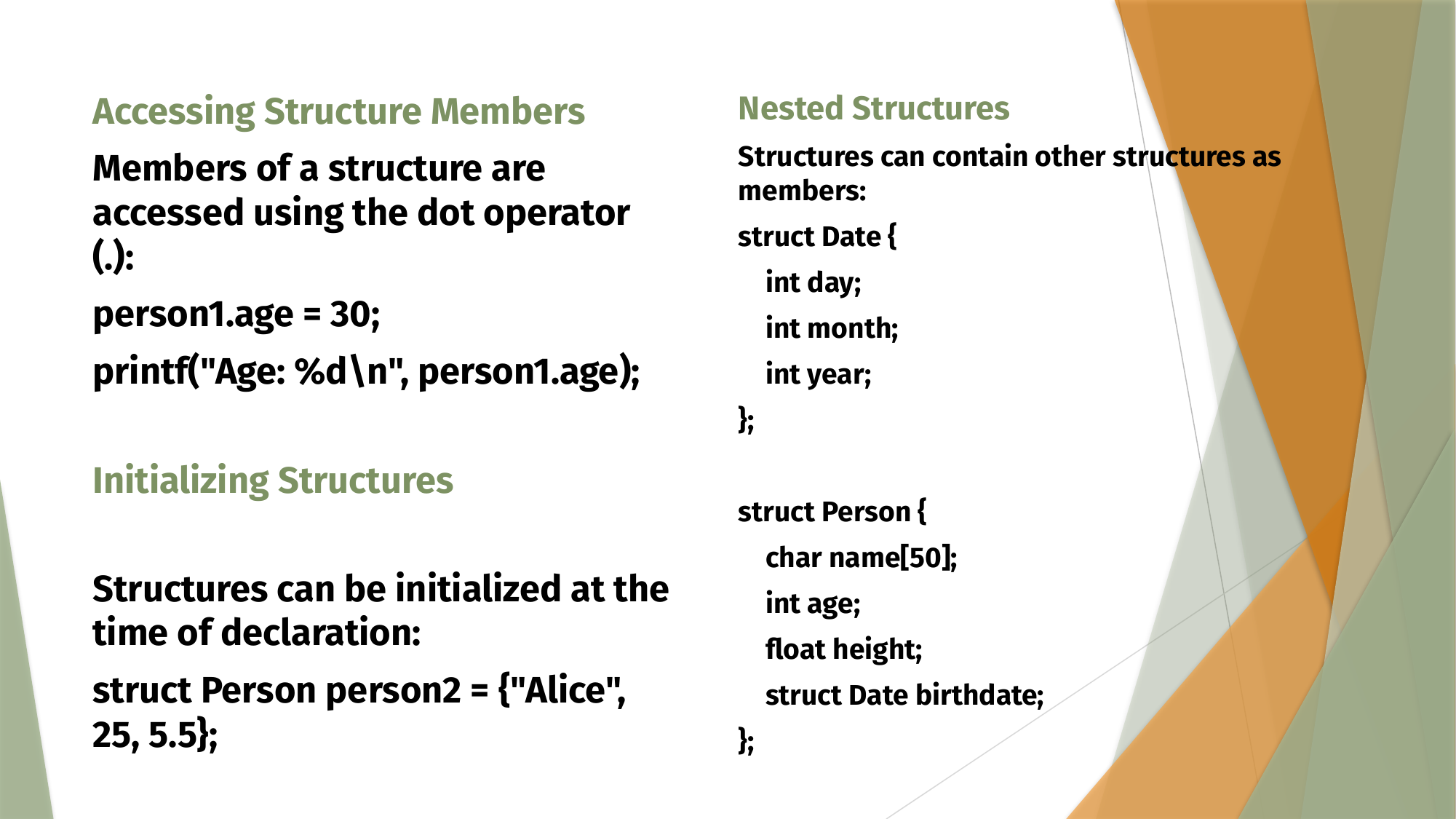

Accessing Structure Members
Members of a structure are accessed using the dot operator (.):
person1.age = 30;
printf("Age: %d\n", person1.age);

Initializing Structures

Structures can be initialized at the time of declaration:
struct Person person2 = {"Alice", 25, 5.5};

Nested Structures
Structures can contain other structures as members:
struct Date {
    int day;
    int month;
    int year;
};

struct Person {
    char name[50];
    int age;
    float height;
    struct Date birthdate;
};